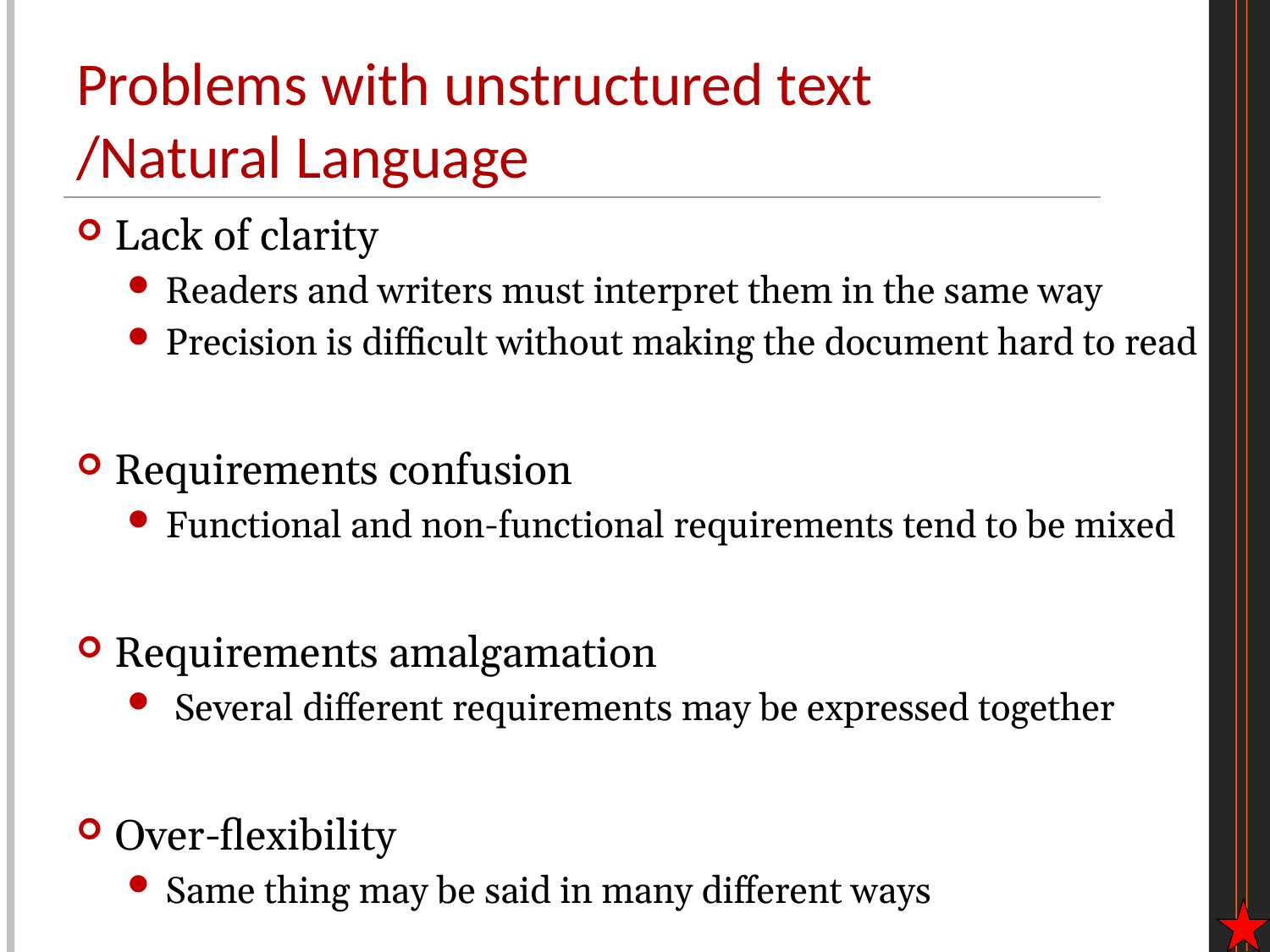

# Problems with unstructured text /Natural Language
Lack of clarity
Readers and writers must interpret them in the same way
Precision is difficult without making the document hard to read

Requirements confusion
Functional and non-functional requirements tend to be mixed

Requirements amalgamation
 Several different requirements may be expressed together

Over-flexibility
Same thing may be said in many different ways